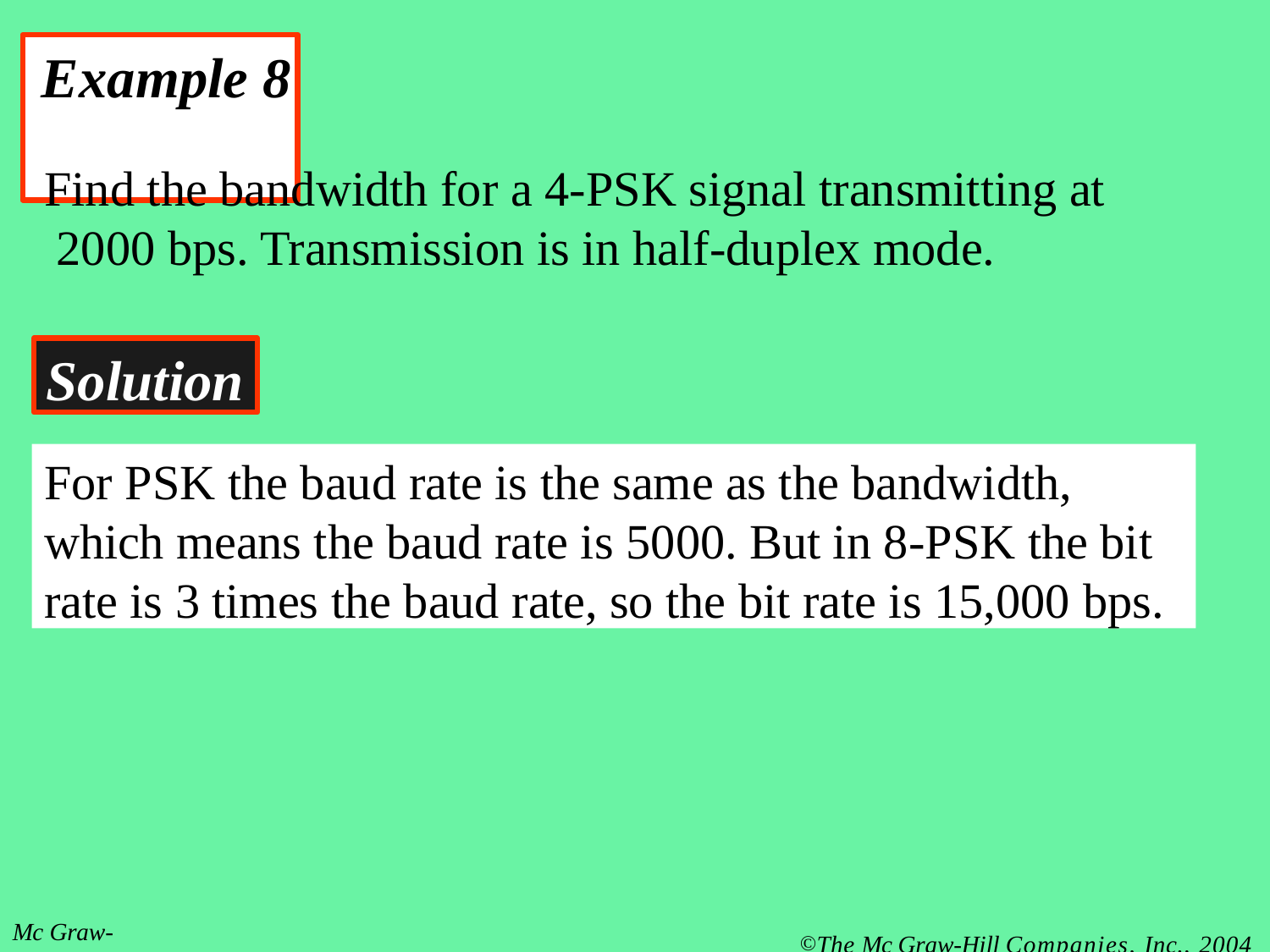

# Example 8
Find the bandwidth for a 4-PSK signal transmitting at  2000 bps. Transmission is in half-duplex mode.
Solution
For PSK the baud rate is the same as the bandwidth,  which means the baud rate is 5000. But in 8-PSK the bit  rate is 3 times the baud rate, so the bit rate is 15,000 bps.
©The Mc Graw-Hill Companies, Inc., 2004
Mc Graw-Hill